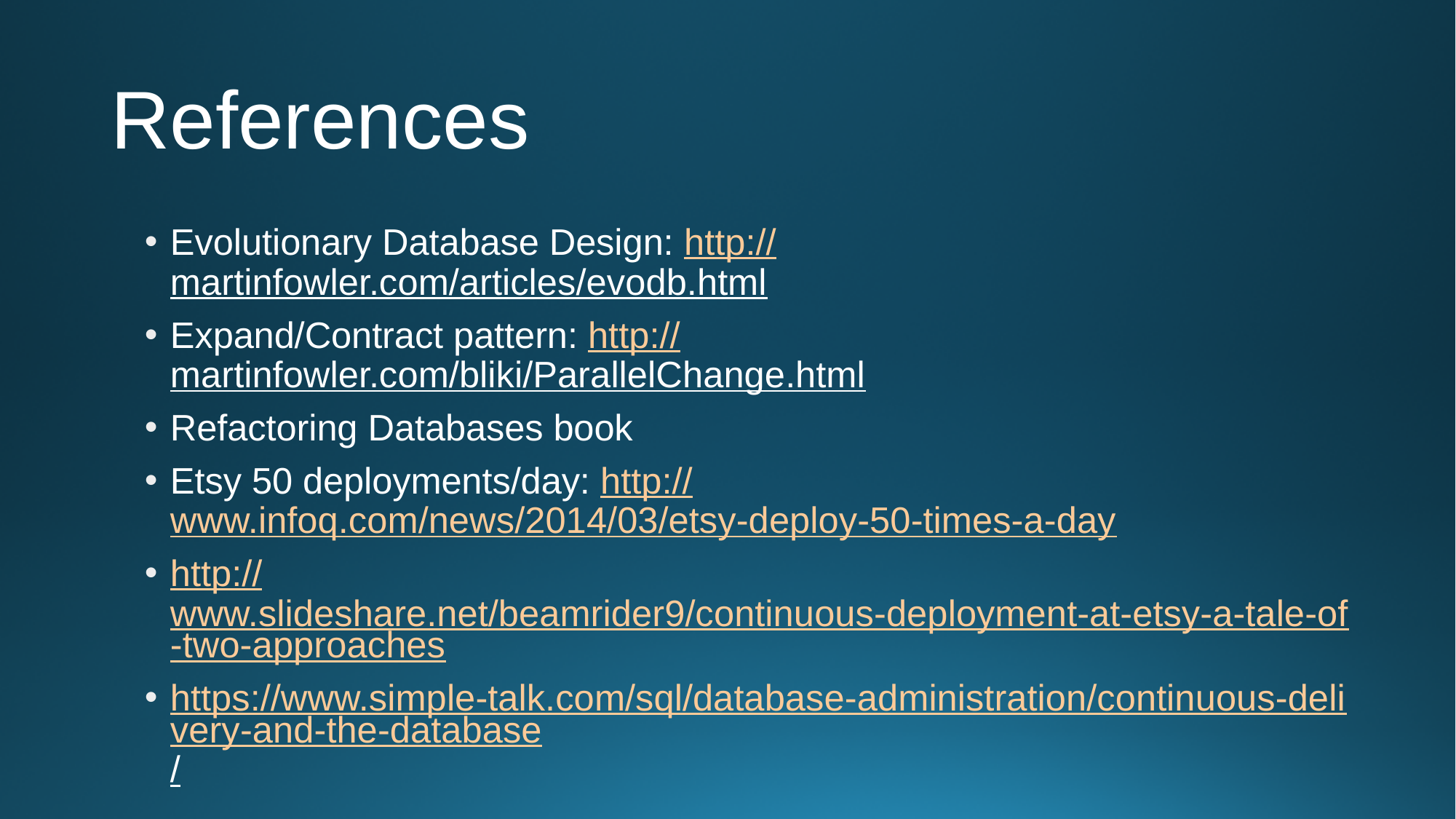

# References
Evolutionary Database Design: http://martinfowler.com/articles/evodb.html
Expand/Contract pattern: http://martinfowler.com/bliki/ParallelChange.html
Refactoring Databases book
Etsy 50 deployments/day: http://www.infoq.com/news/2014/03/etsy-deploy-50-times-a-day
http://www.slideshare.net/beamrider9/continuous-deployment-at-etsy-a-tale-of-two-approaches
https://www.simple-talk.com/sql/database-administration/continuous-delivery-and-the-database/